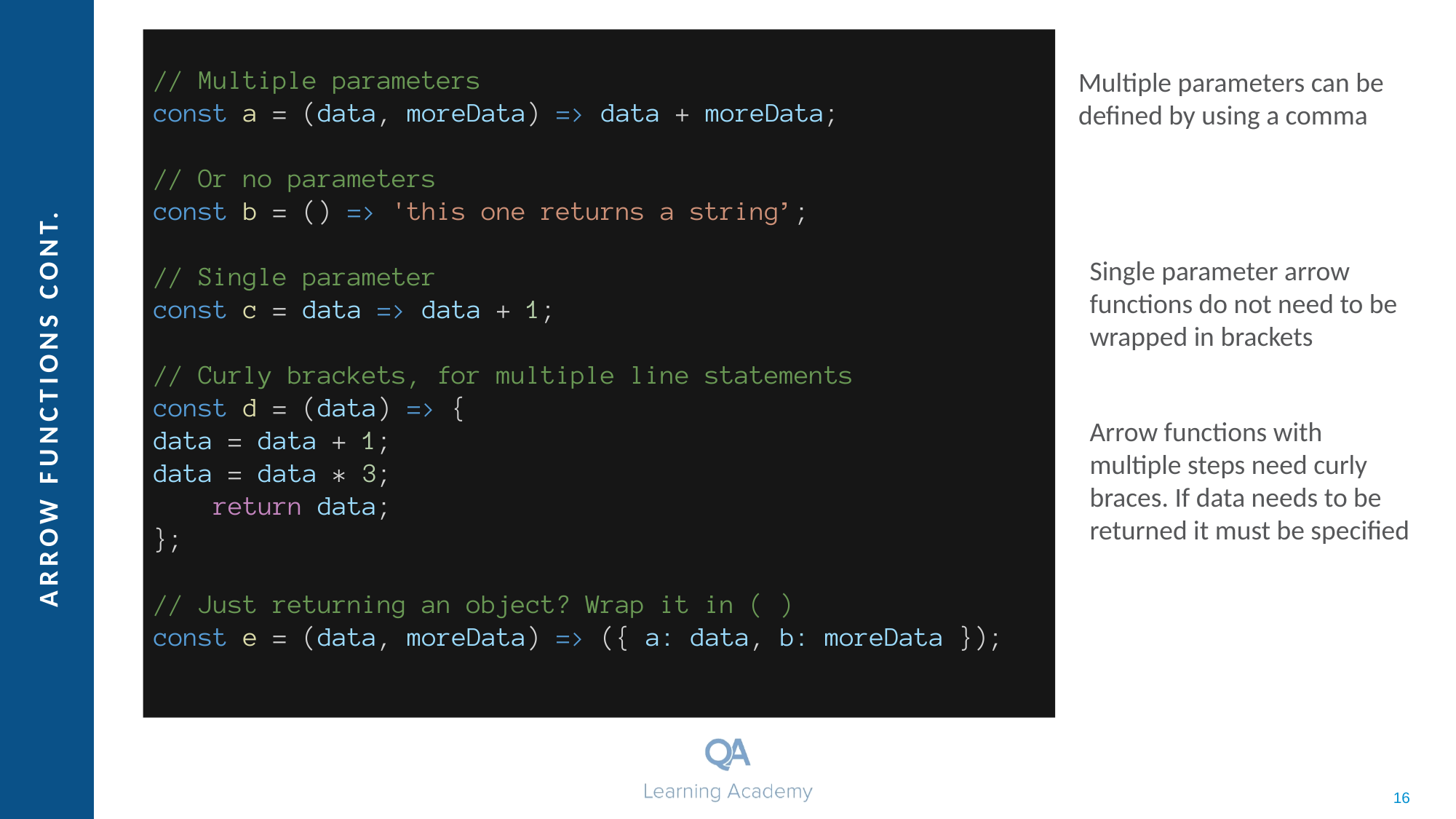

// Multiple parameters
const a = (data, moreData) => data + moreData;
 
// Or no parameters
const b = () => 'this one returns a string’;
// Single parameter
const c = data => data + 1;
 
// Curly brackets, for multiple line statements
const d = (data) => {
data = data + 1;
data = data * 3;
    return data;
};
 
// Just returning an object? Wrap it in ( )
const e = (data, moreData) => ({ a: data, b: moreData });
Multiple parameters can be defined by using a comma
Single parameter arrow functions do not need to be wrapped in brackets
# Arrow Functions Cont.
Arrow functions with multiple steps need curly braces. If data needs to be returned it must be specified